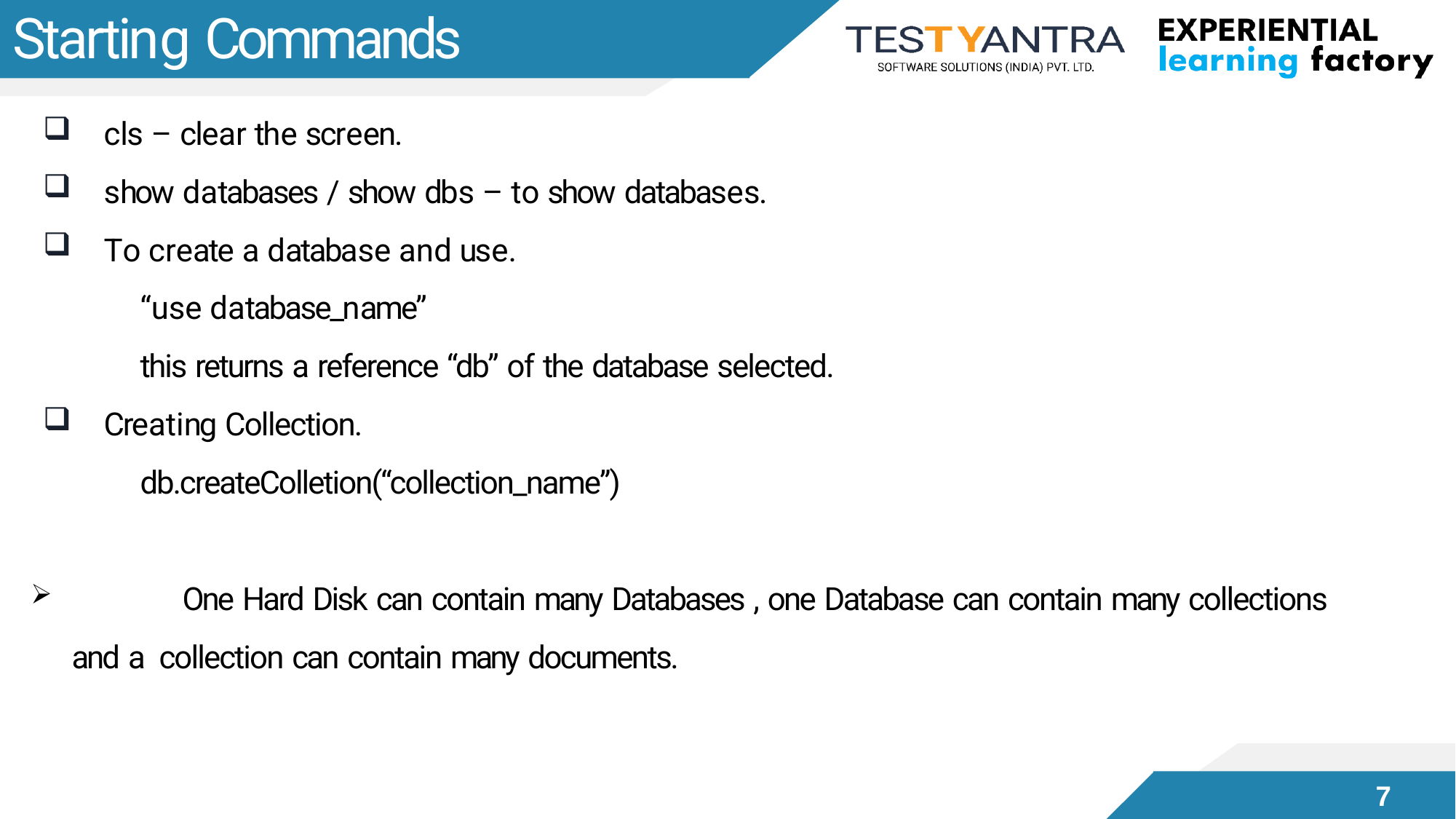

# Starting Commands
cls – clear the screen.
show databases / show dbs – to show databases.
To create a database and use.
“use database_name”
this returns a reference “db” of the database selected.
Creating Collection.
db.createColletion(“collection_name”)

	One Hard Disk can contain many Databases , one Database can contain many collections and a  collection can contain many documents.
7